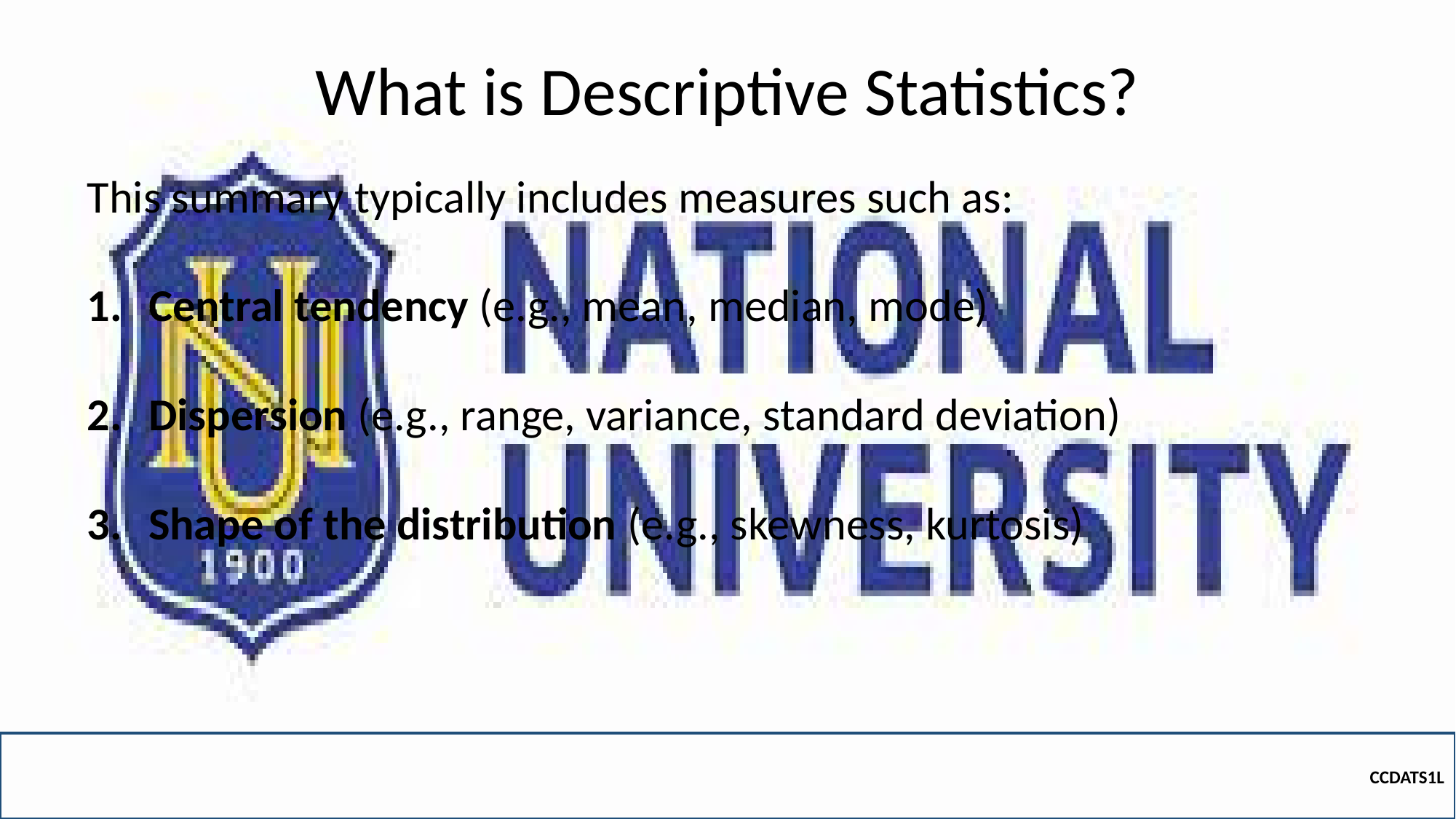

# What is Descriptive Statistics?
This summary typically includes measures such as:

Central tendency (e.g., mean, median, mode)

Dispersion (e.g., range, variance, standard deviation)

Shape of the distribution (e.g., skewness, kurtosis)

CCDATS1L